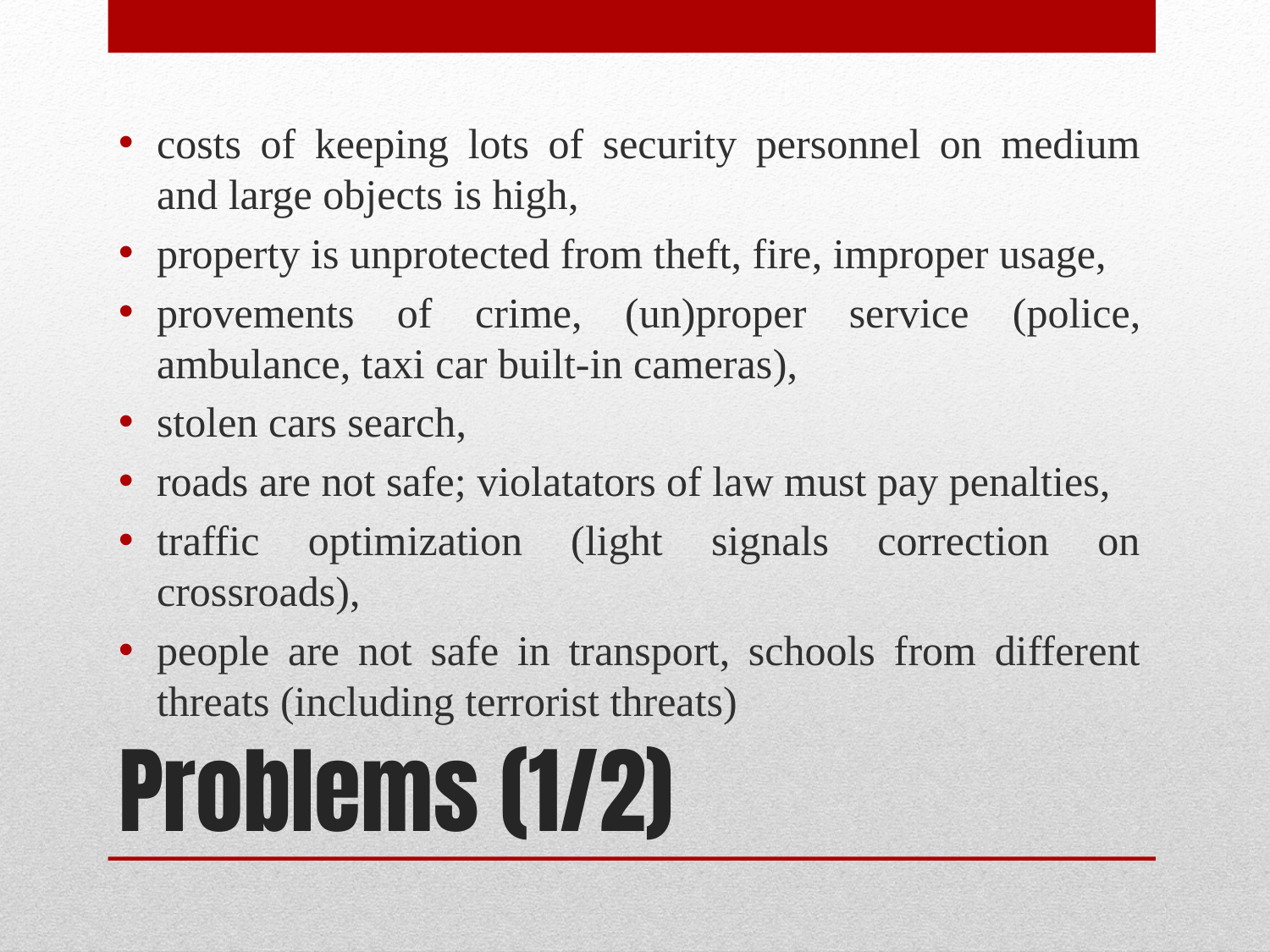

costs of keeping lots of security personnel on medium and large objects is high,
property is unprotected from theft, fire, improper usage,
provements of crime, (un)proper service (police, ambulance, taxi car built-in cameras),
stolen cars search,
roads are not safe; violatators of law must pay penalties,
traffic optimization (light signals correction on crossroads),
people are not safe in transport, schools from different threats (including terrorist threats)
# Problems (1/2)